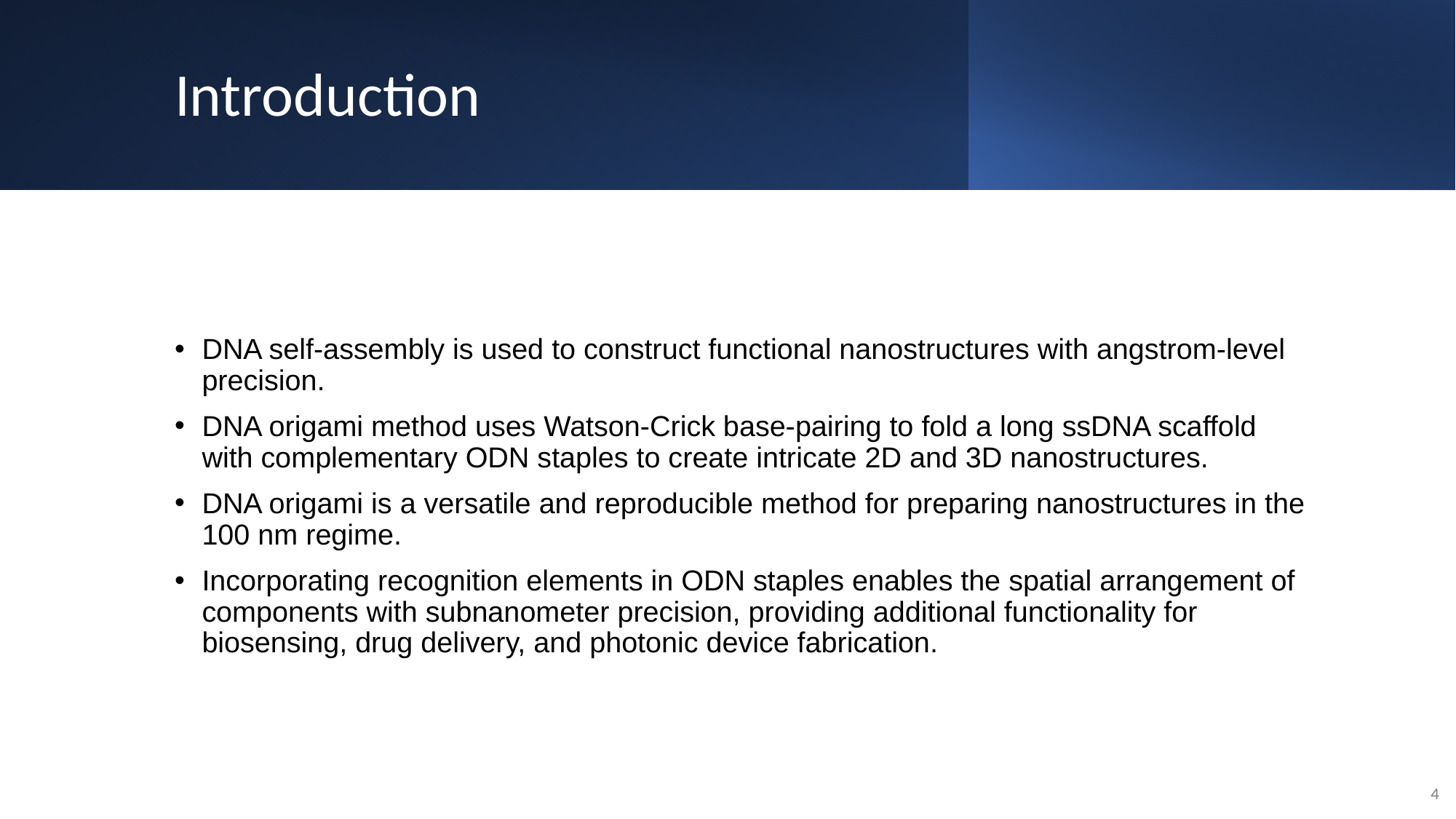

# Introduction
DNA self-assembly is used to construct functional nanostructures with angstrom-level precision.
DNA origami method uses Watson-Crick base-pairing to fold a long ssDNA scaffold with complementary ODN staples to create intricate 2D and 3D nanostructures.
DNA origami is a versatile and reproducible method for preparing nanostructures in the 100 nm regime.
Incorporating recognition elements in ODN staples enables the spatial arrangement of components with subnanometer precision, providing additional functionality for biosensing, drug delivery, and photonic device fabrication.
4